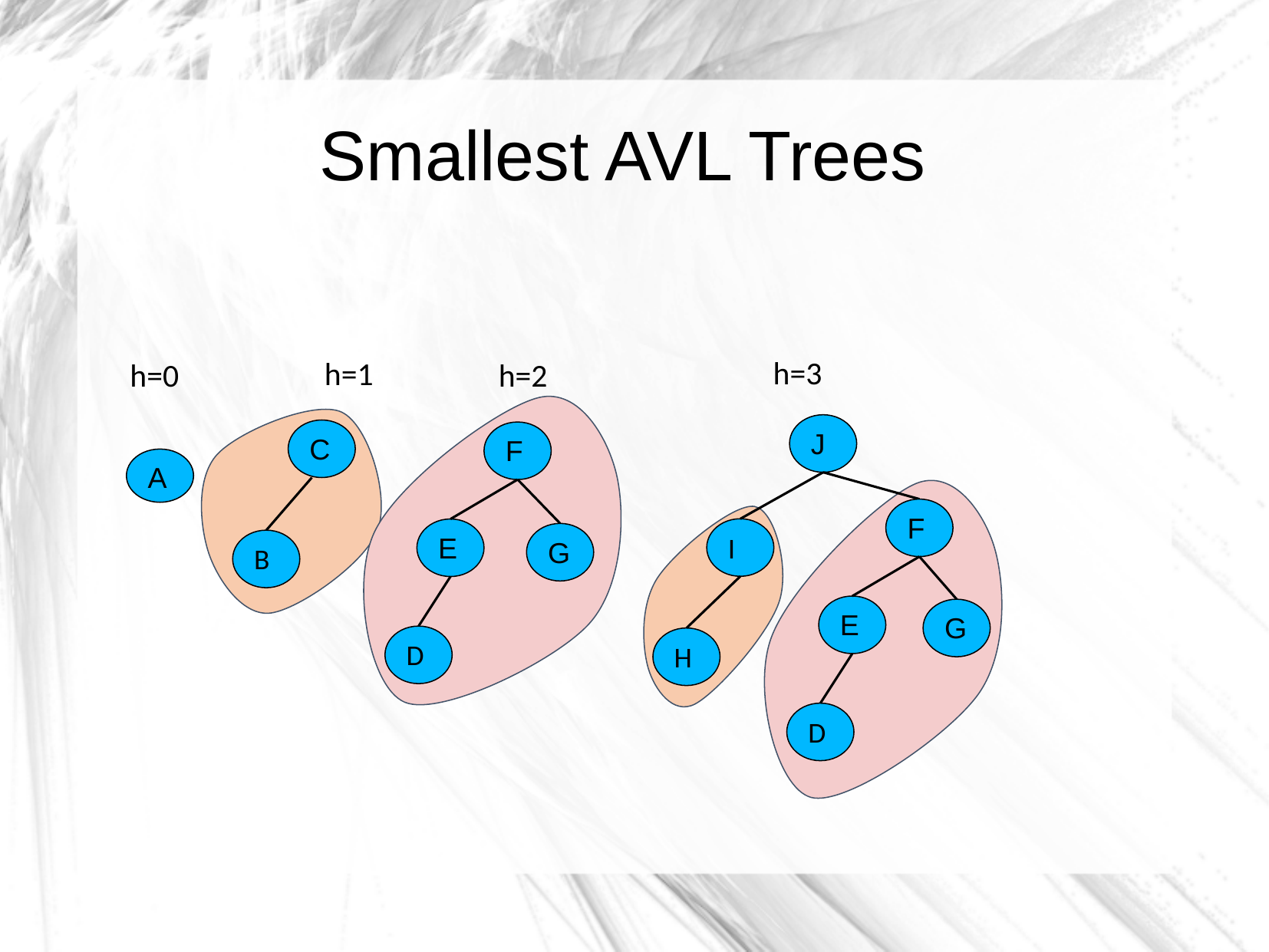

# Smallest AVL Trees
h=3
h=1
h=0
h=2

J
F
I
E
G
H
D
C
B
F
E
G
D
A